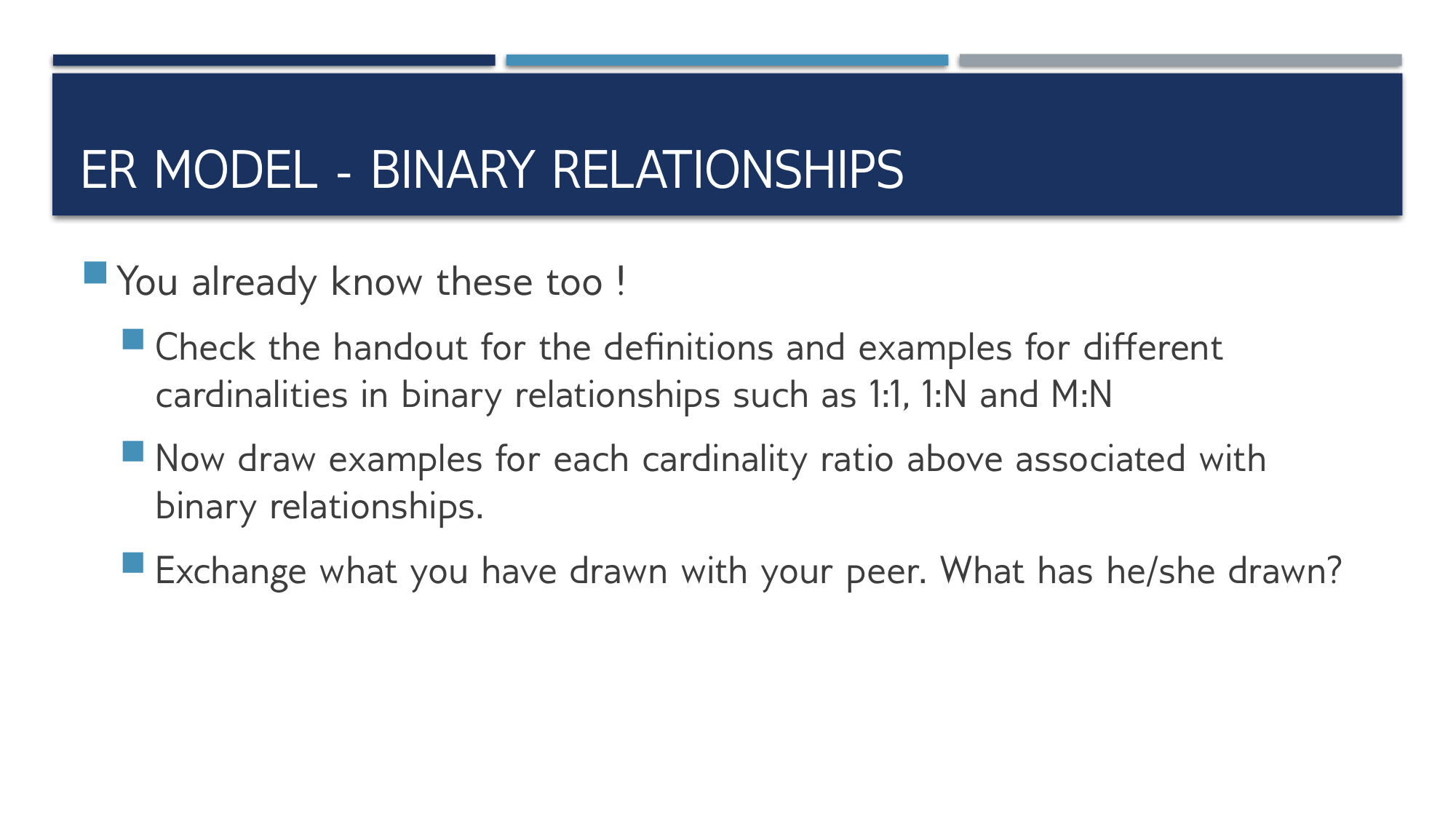

# ER model - Binary relationships
You already know these too !
Check the handout for the definitions and examples for different cardinalities in binary relationships such as 1:1, 1:N and M:N
Now draw examples for each cardinality ratio above associated with binary relationships.
Exchange what you have drawn with your peer. What has he/she drawn?